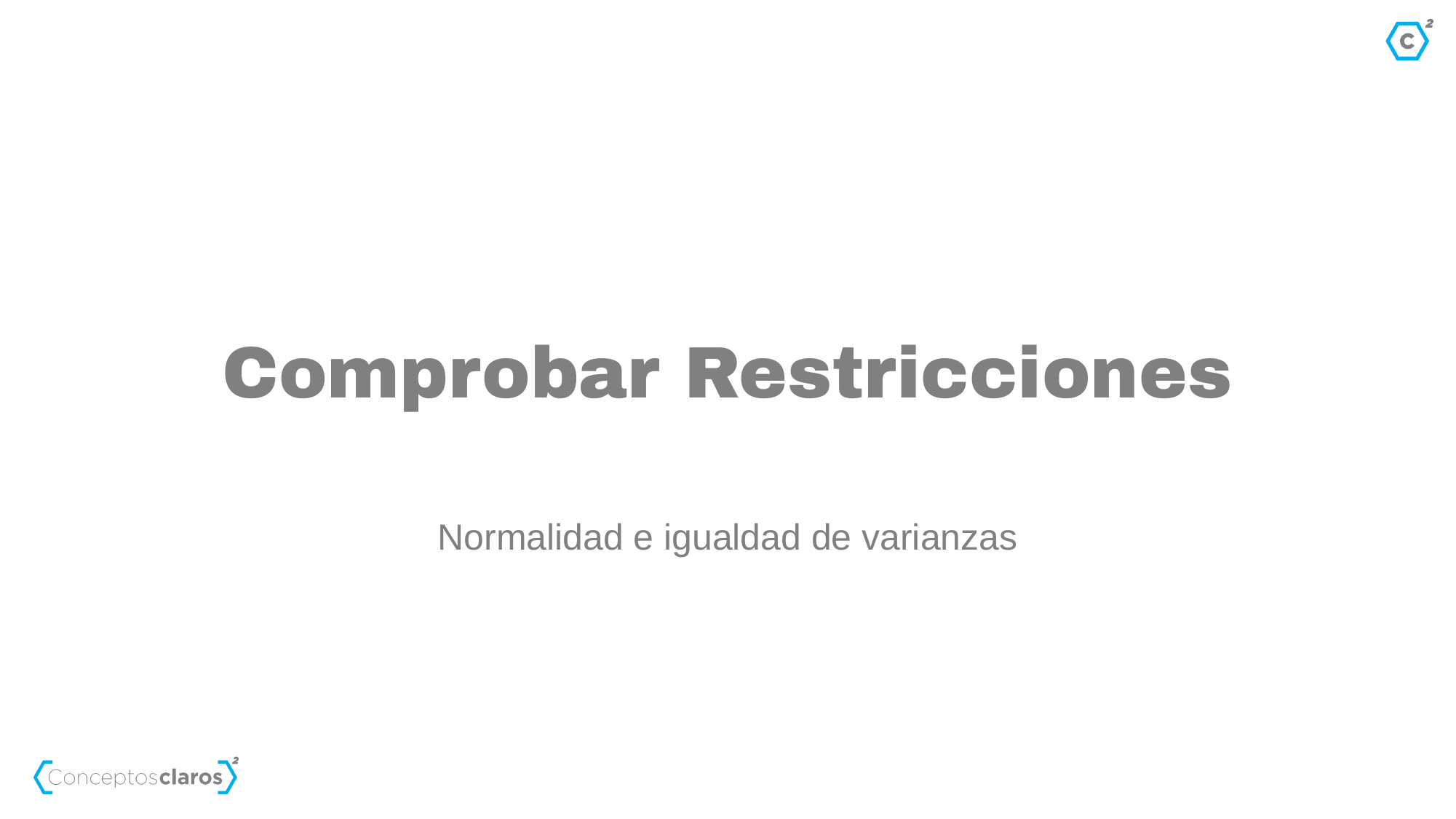

# Comprobar Restricciones
Normalidad e igualdad de varianzas